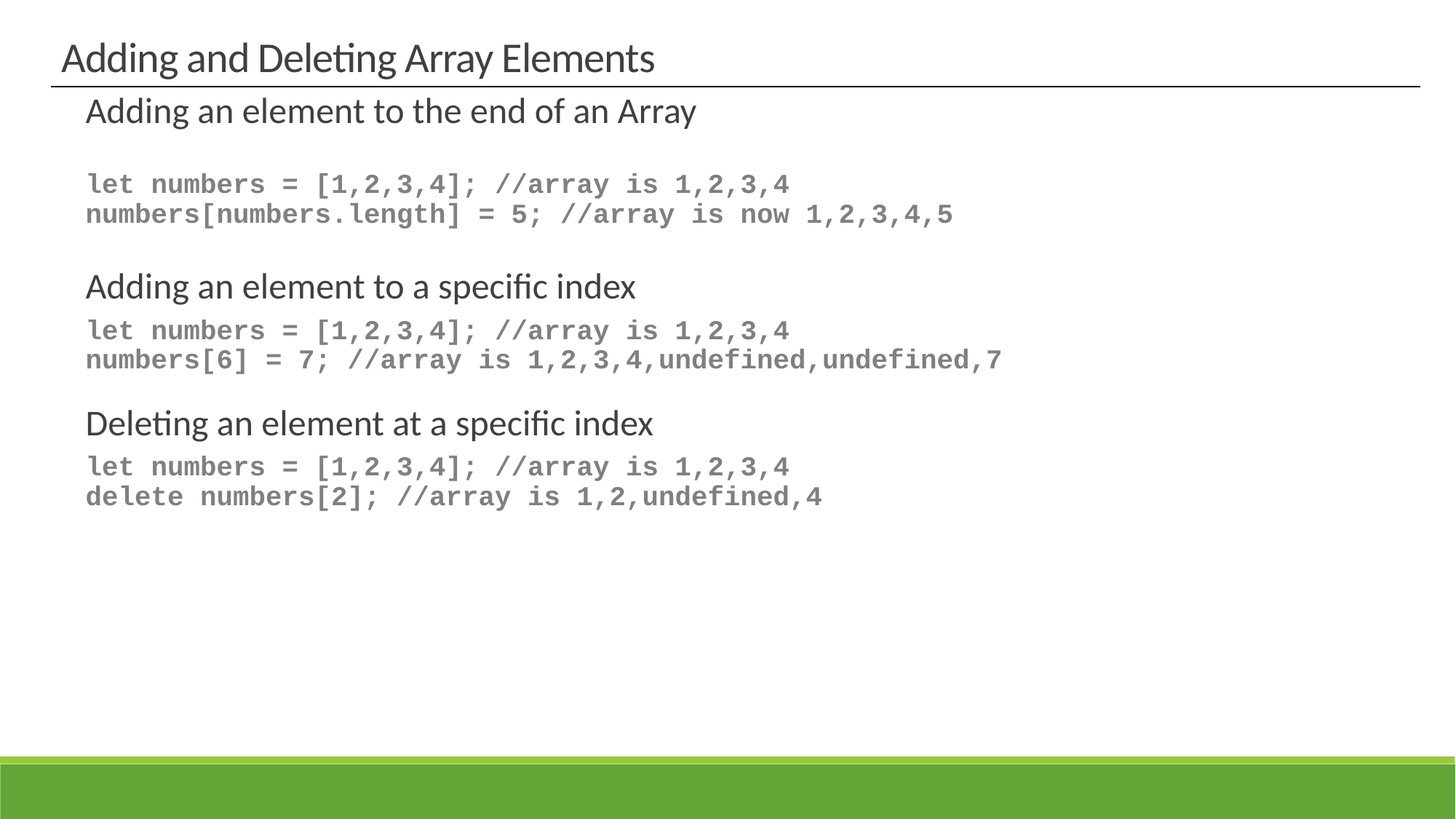

Adding and Deleting Array Elements
Adding an element to the end of an Array
let numbers = [1,2,3,4]; //array is 1,2,3,4
numbers[numbers.length] = 5; //array is now 1,2,3,4,5
Adding an element to a specific index
let numbers = [1,2,3,4]; //array is 1,2,3,4
numbers[6] = 7; //array is 1,2,3,4,undefined,undefined,7
Deleting an element at a specific index
let numbers = [1,2,3,4]; //array is 1,2,3,4
delete numbers[2]; //array is 1,2,undefined,4